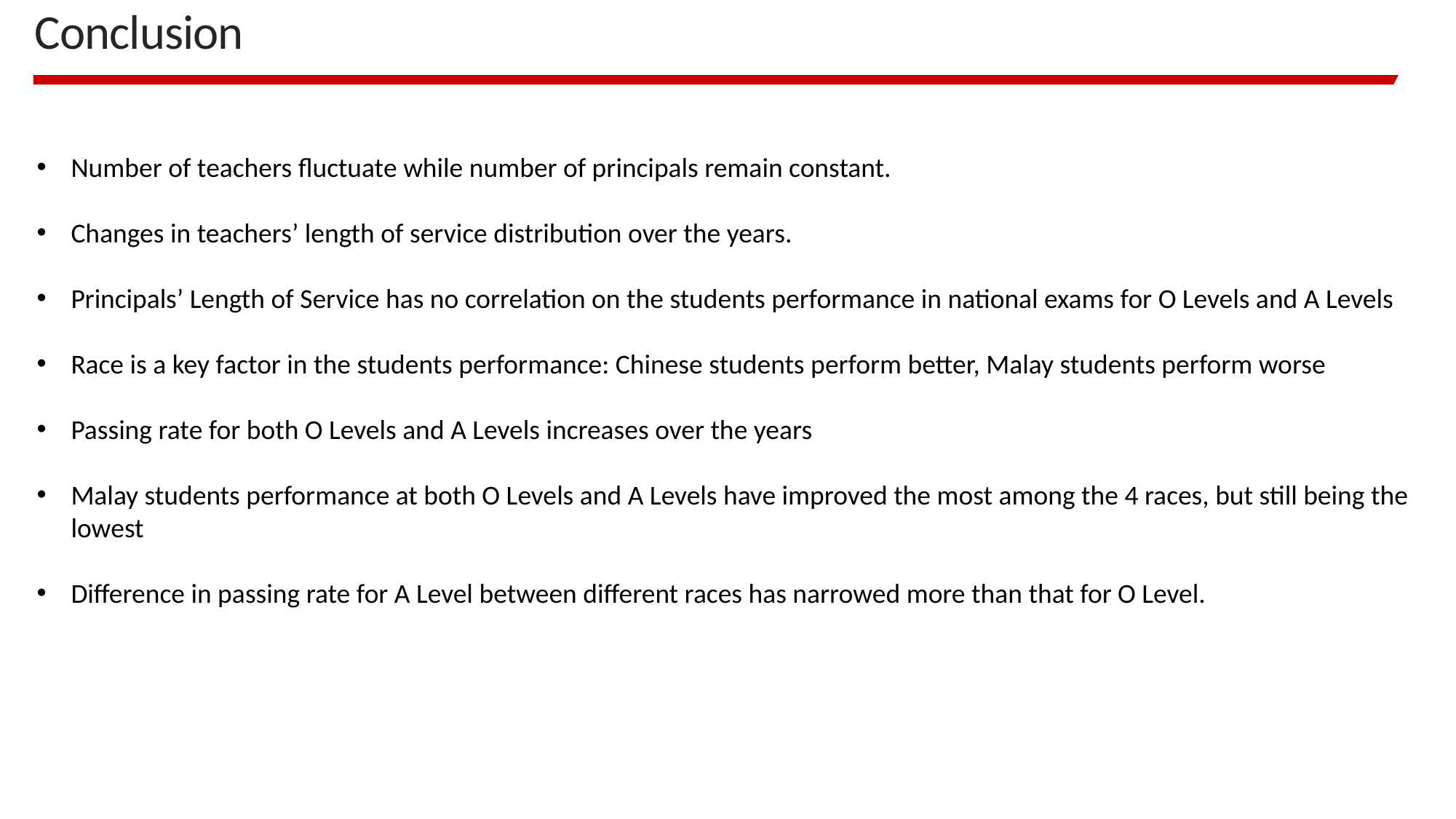

# Conclusion

Number of teachers fluctuate while number of principals remain constant.

Changes in teachers’ length of service distribution over the years.

Principals’ Length of Service has no correlation on the students performance in national exams for O Levels and A Levels

Race is a key factor in the students performance: Chinese students perform better, Malay students perform worse

Passing rate for both O Levels and A Levels increases over the years

Malay students performance at both O Levels and A Levels have improved the most among the 4 races, but still being the lowest

Difference in passing rate for A Level between different races has narrowed more than that for O Level.